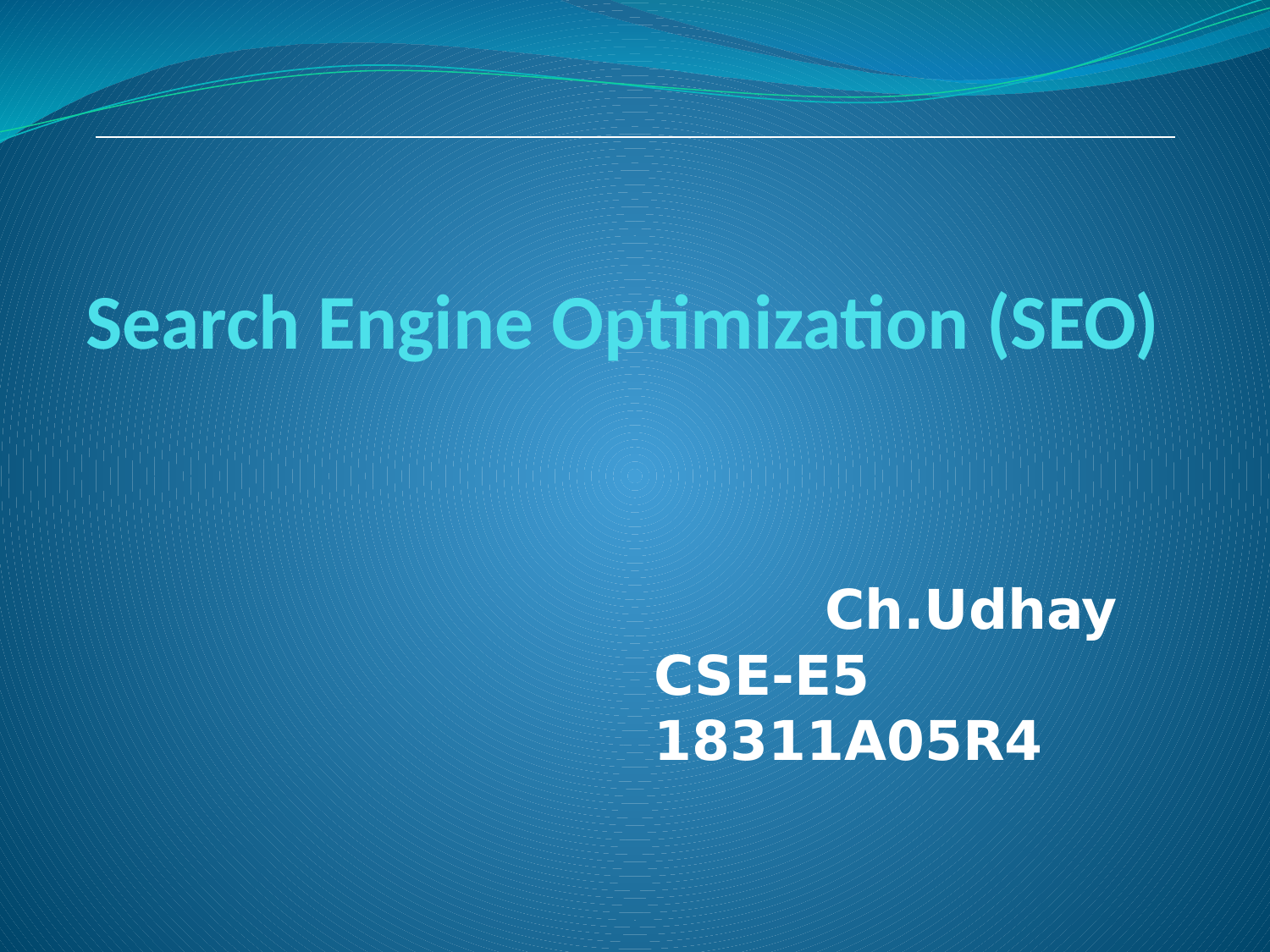

# Search Engine Optimization (SEO)
                                               Ch.Udhay
 CSE-E5
 18311A05R4